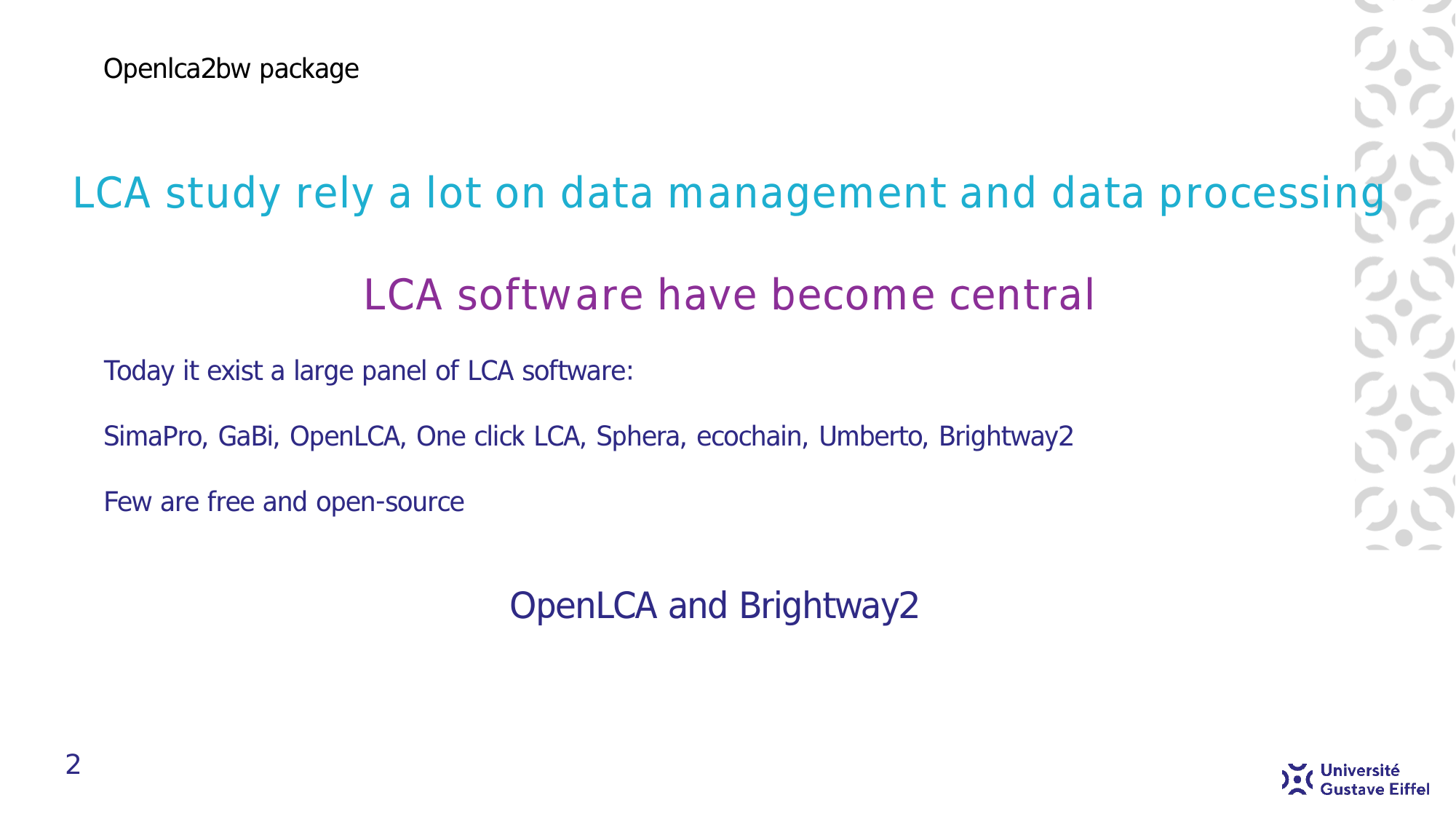

# Openlca2bw package
LCA study rely a lot on data management and data processing

LCA software have become central
Today it exist a large panel of LCA software:

SimaPro, GaBi, OpenLCA, One click LCA, Sphera, ecochain, Umberto, Brightway2

Few are free and open-source

OpenLCA and Brightway2
2